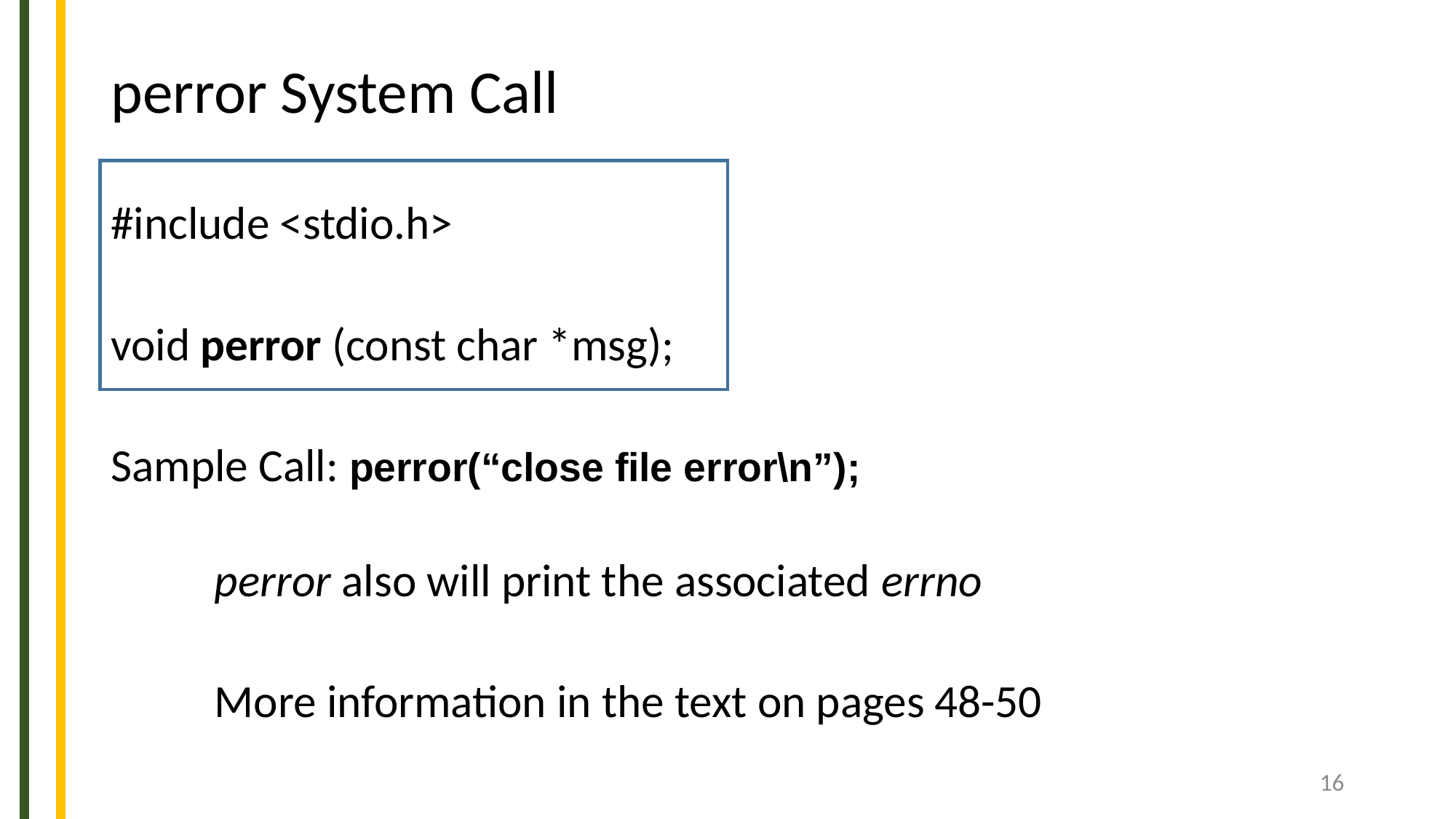

# perror System Call

#include <stdio.h>

void perror (const char *msg);

Sample Call: perror(“close file error\n”);

	perror also will print the associated errno

	More information in the text on pages 48-50
16